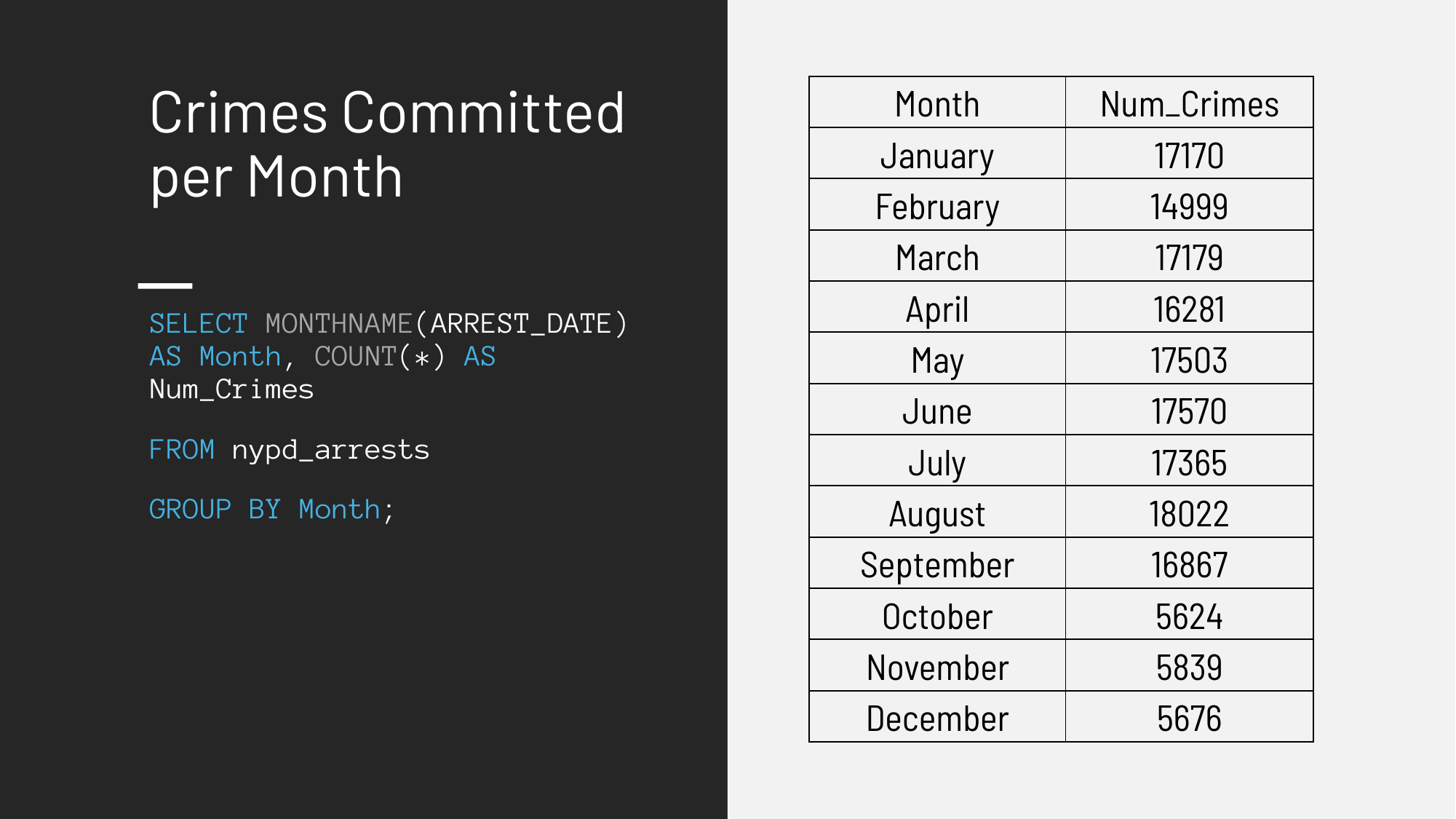

| Month | Num\_Crimes |
| --- | --- |
| January | 17170 |
| February | 14999 |
| March | 17179 |
| April | 16281 |
| May | 17503 |
| June | 17570 |
| July | 17365 |
| August | 18022 |
| September | 16867 |
| October | 5624 |
| November | 5839 |
| December | 5676 |
# Crimes Committed per Month

SELECT MONTHNAME(ARREST_DATE) AS Month, COUNT(*) AS Num_Crimes
FROM nypd_arrests
GROUP BY Month;